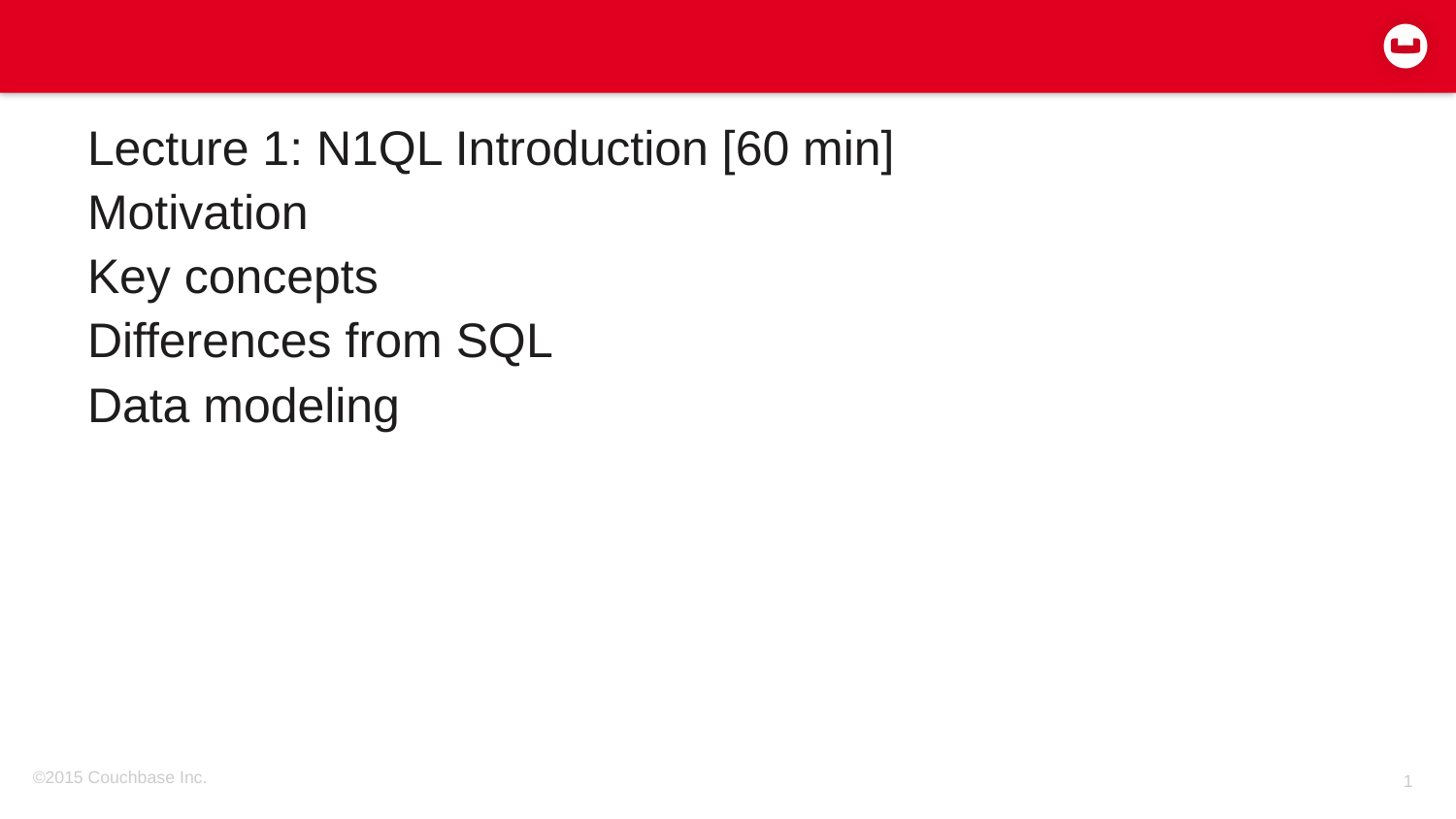

#
Lecture 1: N1QL Introduction [60 min]
Motivation
Key concepts
Differences from SQL
Data modeling